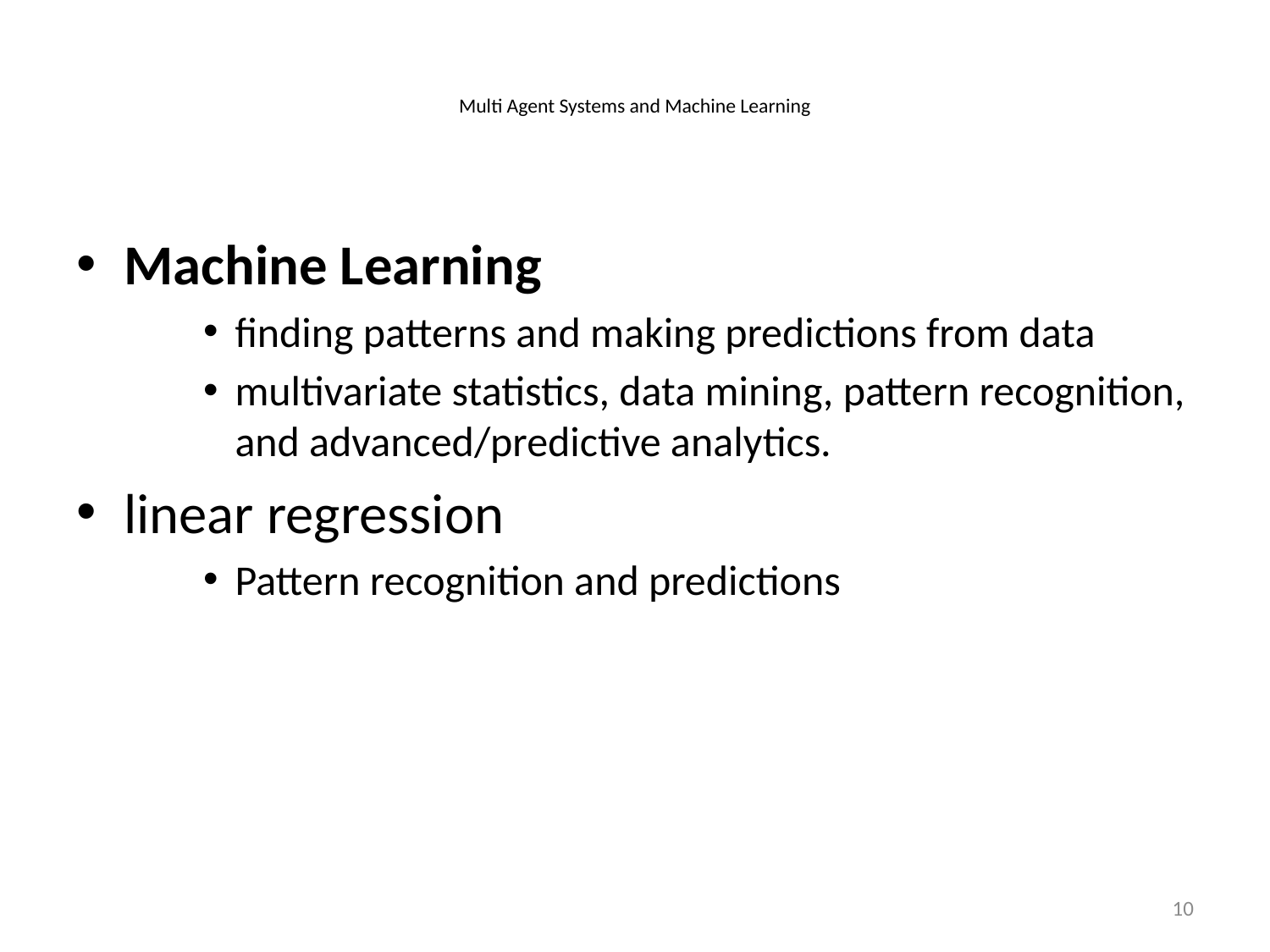

# Multi Agent Systems and Machine Learning
Machine Learning
finding patterns and making predictions from data
multivariate statistics, data mining, pattern recognition, and advanced/predictive analytics.
linear regression
Pattern recognition and predictions

10